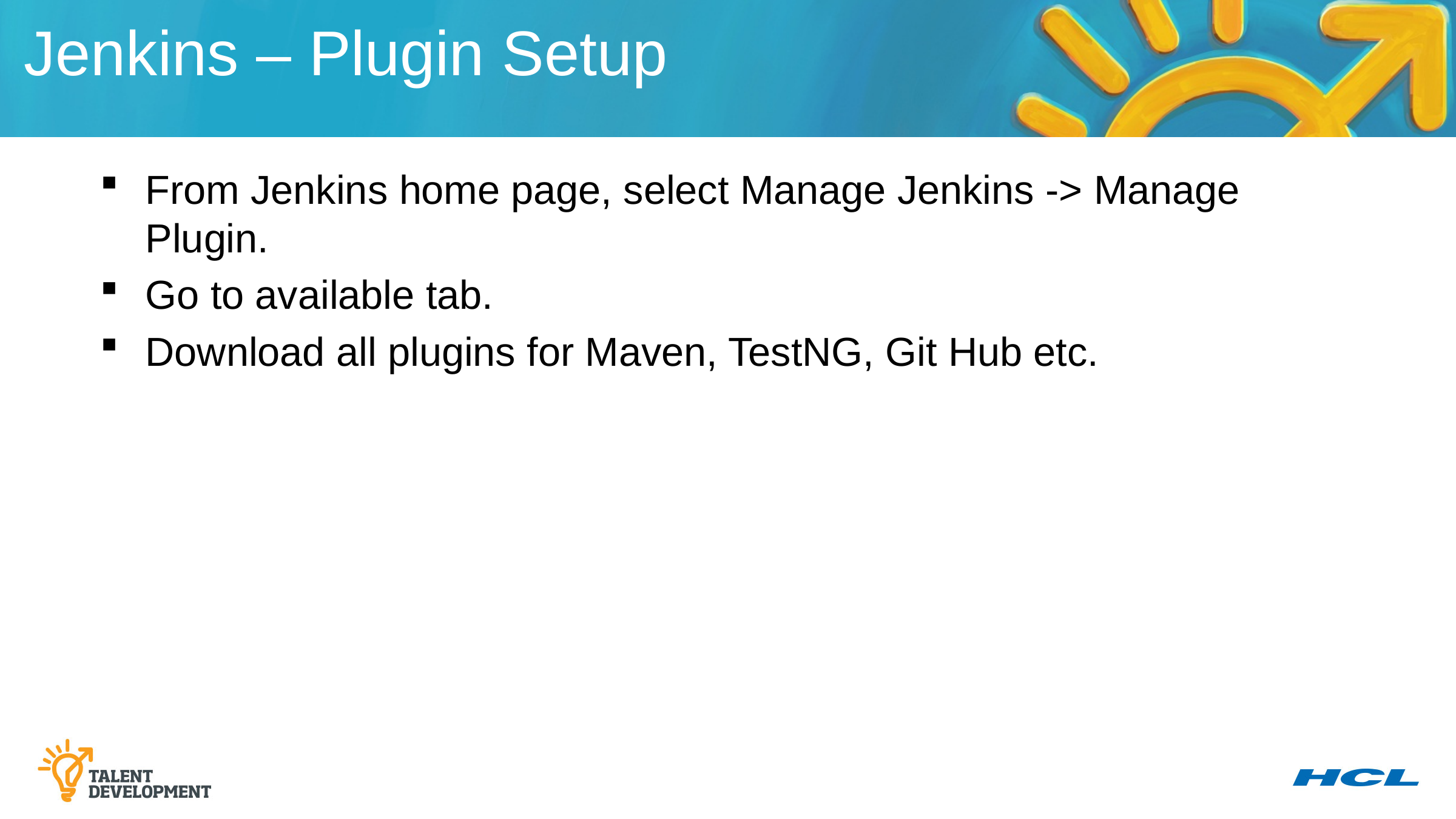

Jenkins – Plugin Setup
From Jenkins home page, select Manage Jenkins -> Manage Plugin.
Go to available tab.
Download all plugins for Maven, TestNG, Git Hub etc.